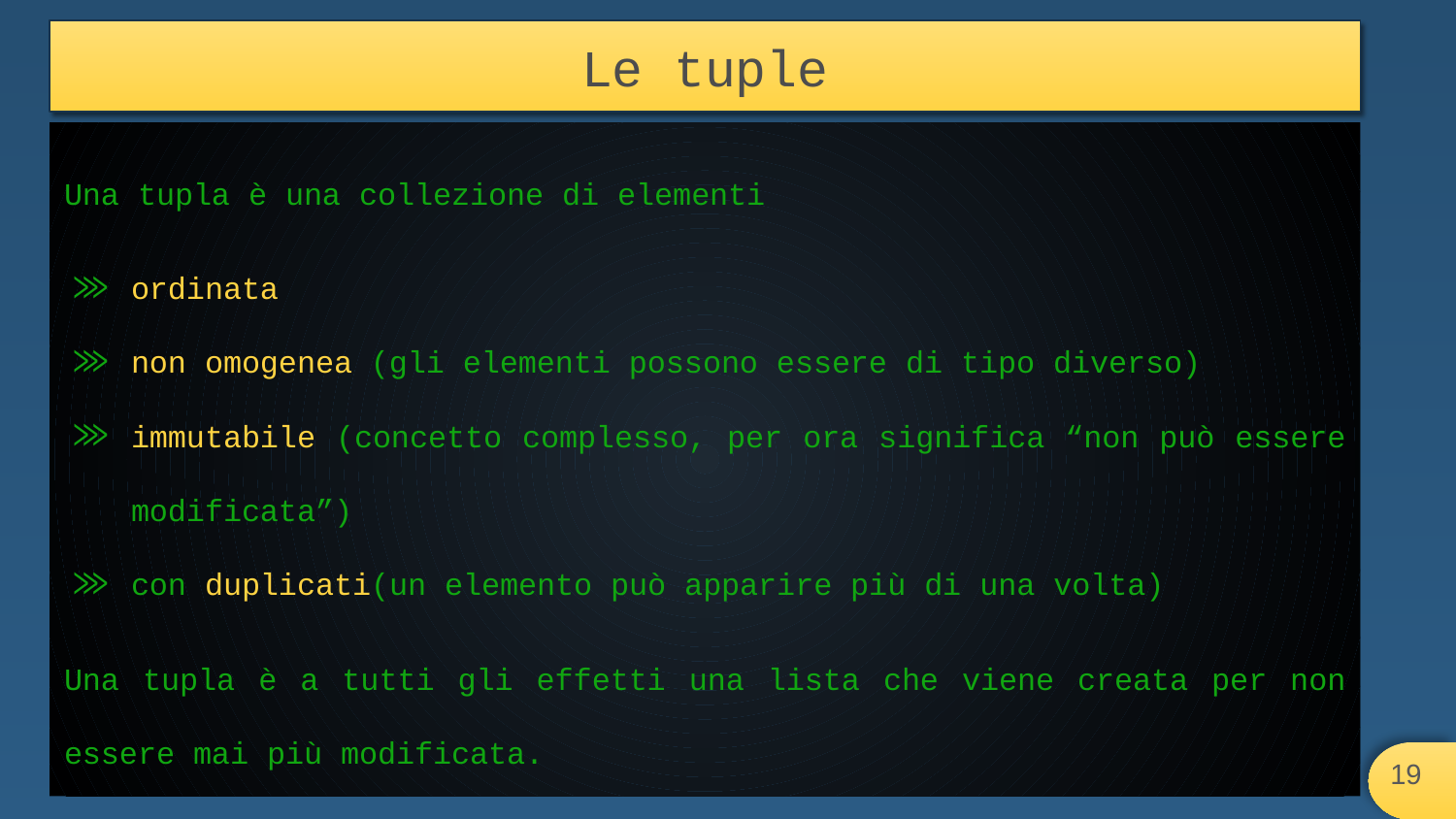

# Le tuple
Una tupla è una collezione di elementi
ordinata
non omogenea (gli elementi possono essere di tipo diverso)
immutabile (concetto complesso, per ora significa “non può essere modificata”)
con duplicati(un elemento può apparire più di una volta)
Una tupla è a tutti gli effetti una lista che viene creata per non essere mai più modificata.
19